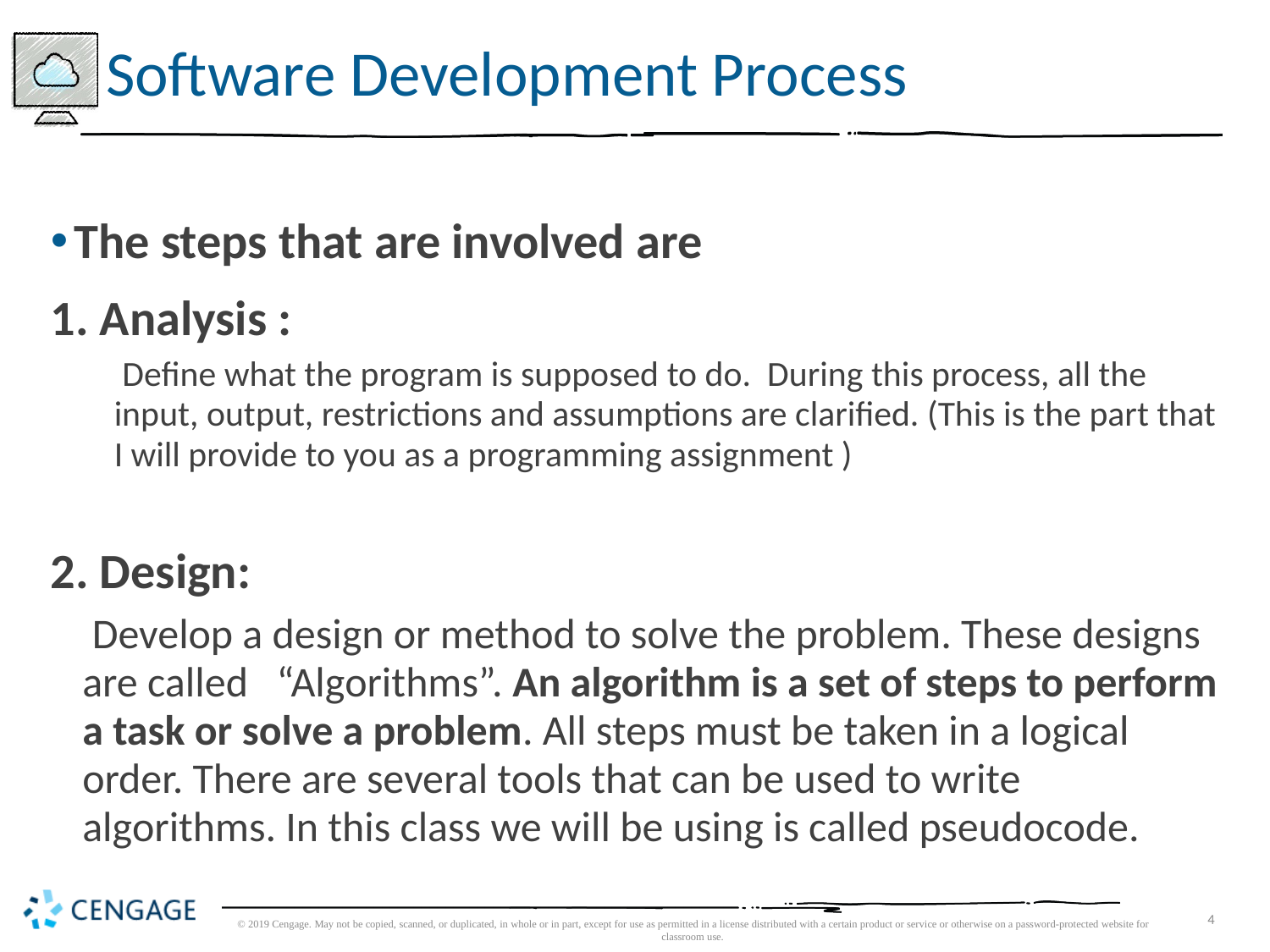

# Software Development Process
The steps that are involved are
1. Analysis :
 Define what the program is supposed to do.  During this process, all the input, output, restrictions and assumptions are clarified. (This is the part that I will provide to you as a programming assignment )

2. Design:
 Develop a design or method to solve the problem. These designs are called   “Algorithms”. An algorithm is a set of steps to perform a task or solve a problem. All steps must be taken in a logical order. There are several tools that can be used to write algorithms. In this class we will be using is called pseudocode.

© 2019 Cengage. May not be copied, scanned, or duplicated, in whole or in part, except for use as permitted in a license distributed with a certain product or service or otherwise on a password-protected website for classroom use.